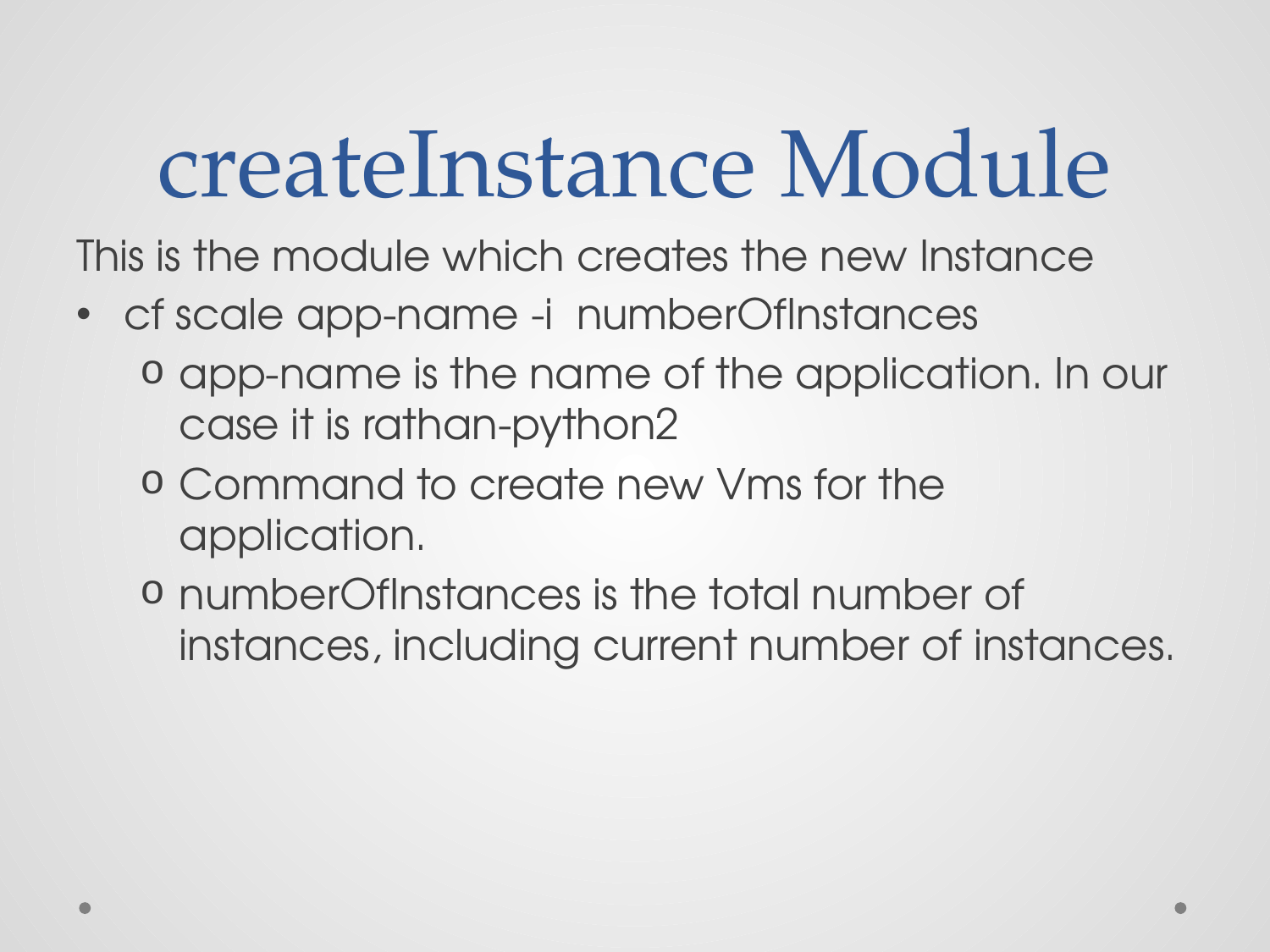

# createInstance Module
This is the module which creates the new Instance
cf scale app-name -i  numberOfInstances
app-name is the name of the application. In our case it is rathan-python2
Command to create new Vms for the application.
numberOfInstances is the total number of instances, including current number of instances.